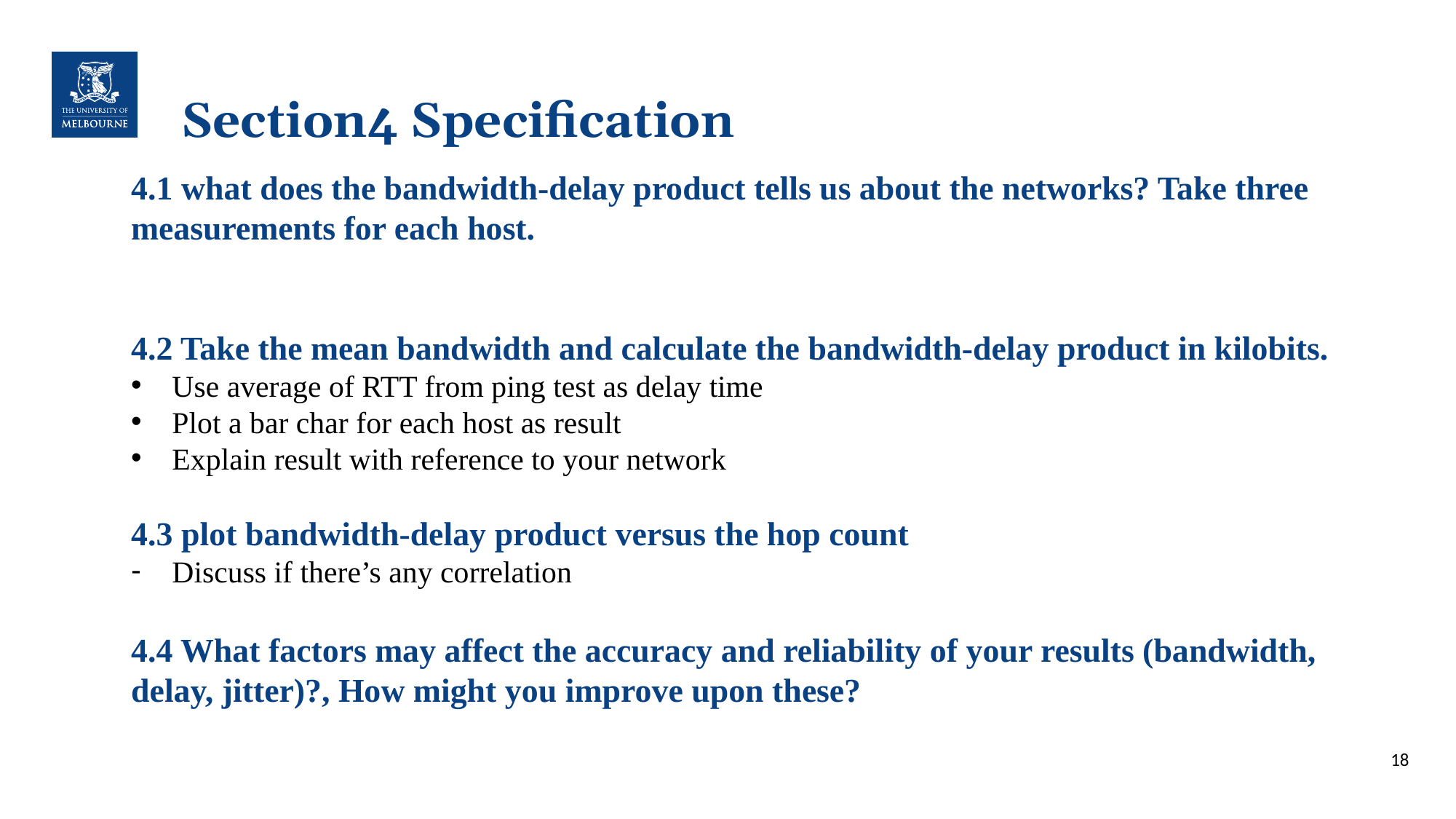

# Section4 Specification
4.1 what does the bandwidth-delay product tells us about the networks? Take three measurements for each host.

4.2 Take the mean bandwidth and calculate the bandwidth-delay product in kilobits.
Use average of RTT from ping test as delay time
Plot a bar char for each host as result
Explain result with reference to your network

4.3 plot bandwidth-delay product versus the hop count
Discuss if there’s any correlation

4.4 What factors may affect the accuracy and reliability of your results (bandwidth, delay, jitter)?, How might you improve upon these?

18